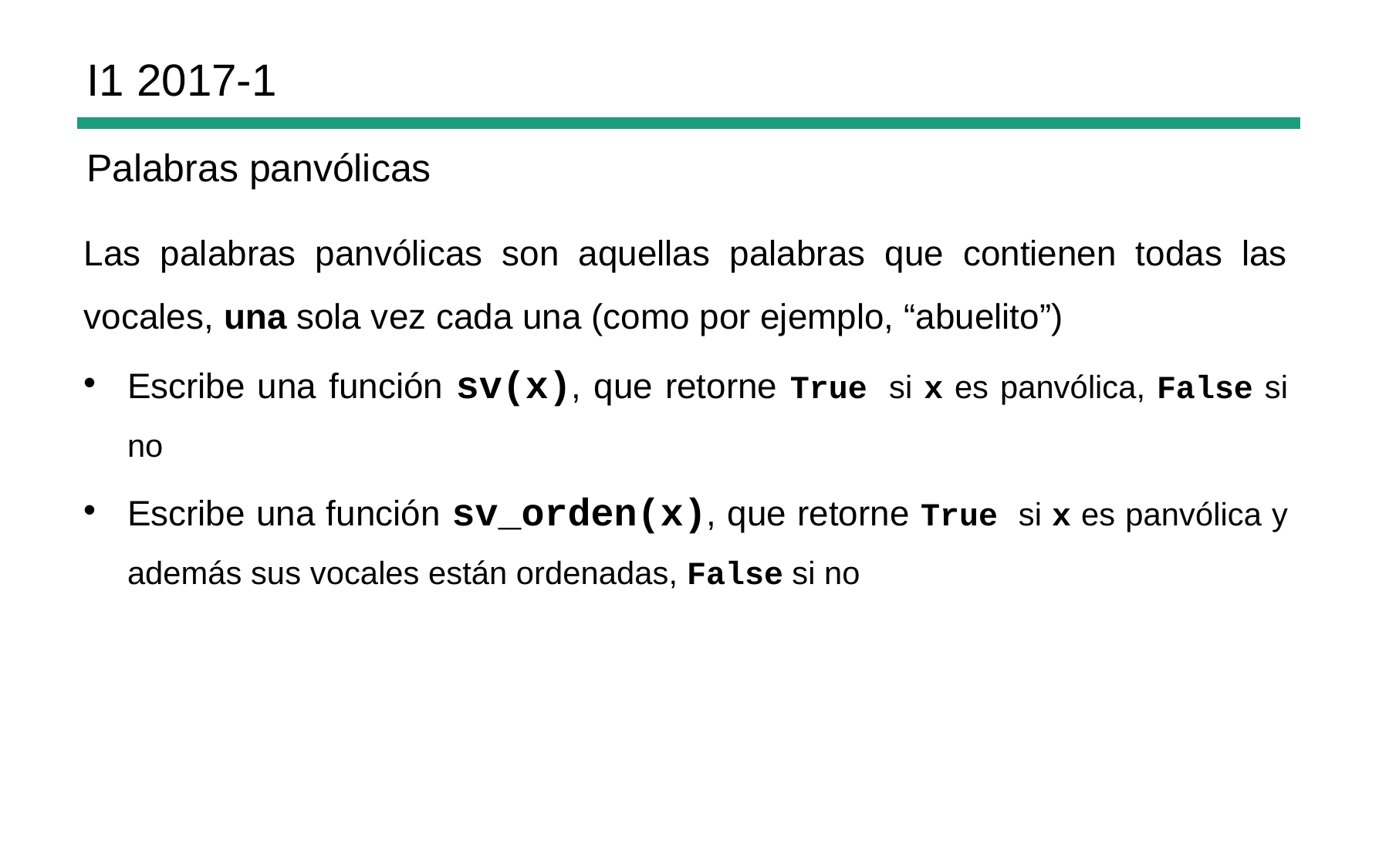

I1 2017-1

Palabras panvólicas
Las palabras panvólicas son aquellas palabras que contienen todas las vocales, una sola vez cada una (como por ejemplo, “abuelito”)
Escribe una función sv(x), que retorne True si x es panvólica, False si no
Escribe una función sv_orden(x), que retorne True si x es panvólica y además sus vocales están ordenadas, False si no